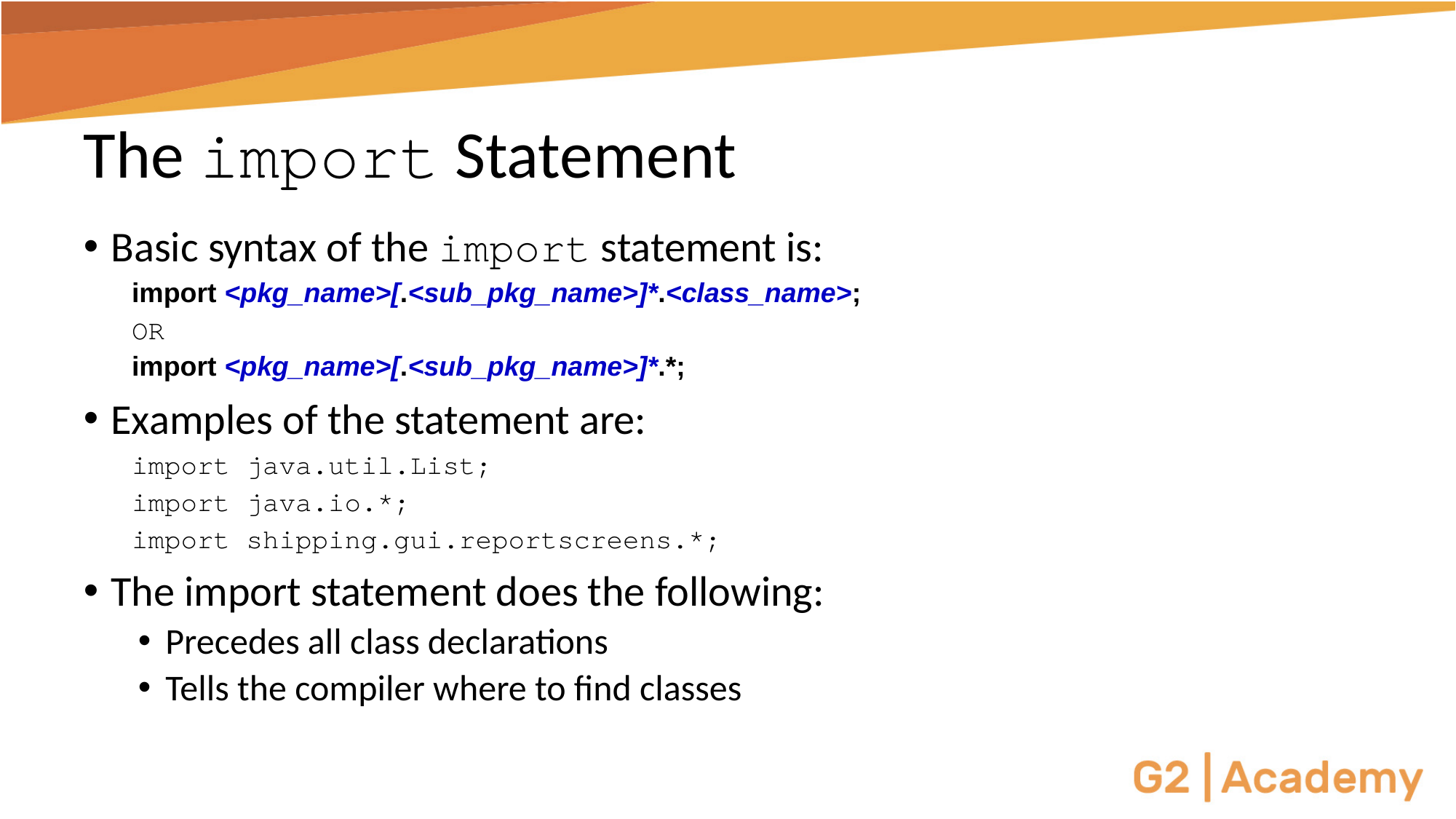

# The import Statement
Basic syntax of the import statement is:
import <pkg_name>[.<sub_pkg_name>]*.<class_name>;
OR
import <pkg_name>[.<sub_pkg_name>]*.*;
Examples of the statement are:
import java.util.List;
import java.io.*;
import shipping.gui.reportscreens.*;
The import statement does the following:
Precedes all class declarations
Tells the compiler where to find classes